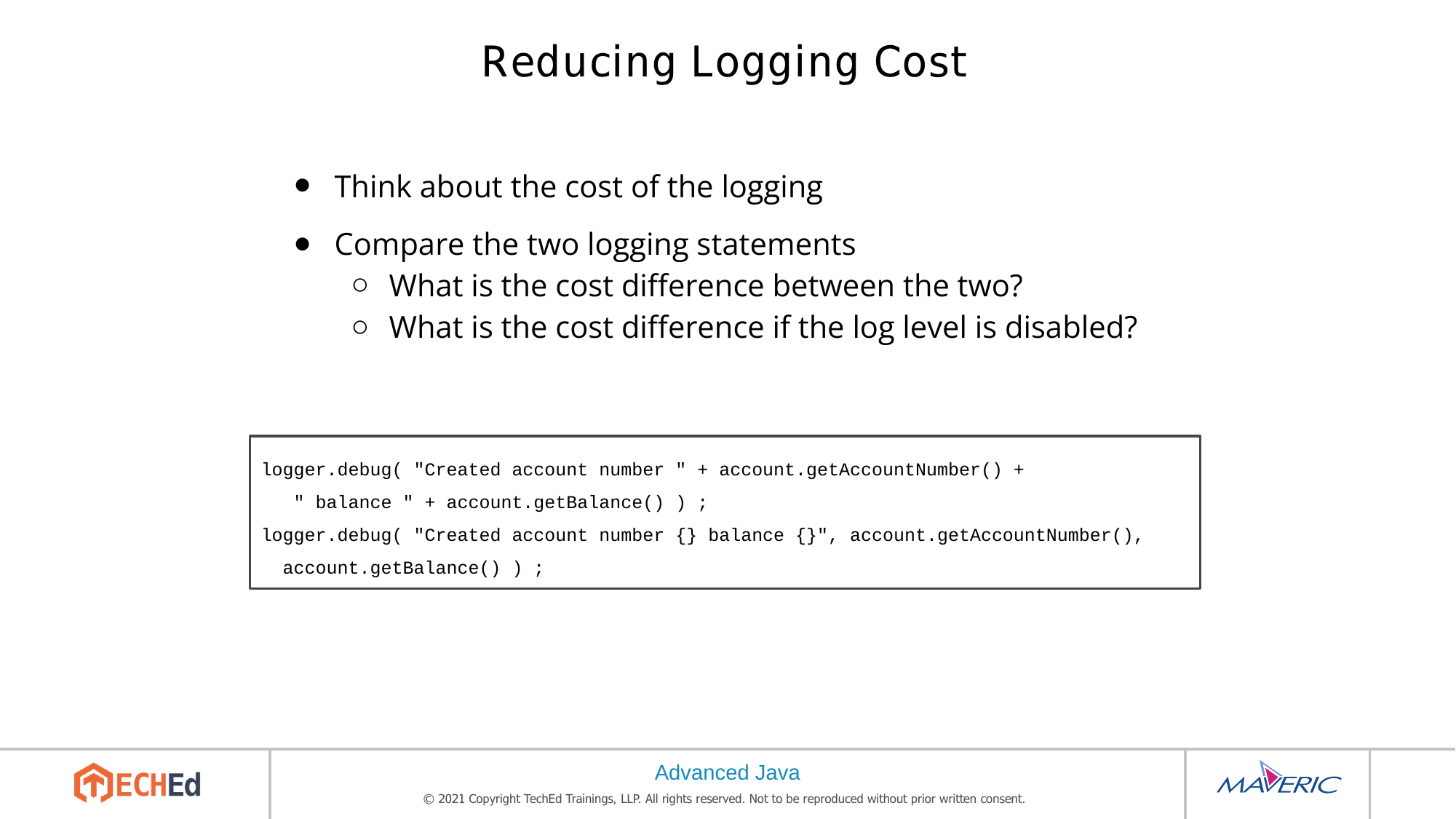

# Reducing Logging Cost
Think about the cost of the logging
Compare the two logging statements
What is the cost difference between the two?
What is the cost difference if the log level is disabled?
logger.debug( "Created account number " + account.getAccountNumber() +
   " balance " + account.getBalance() ) ;
logger.debug( "Created account number {} balance {}", account.getAccountNumber(),
  account.getBalance() ) ;